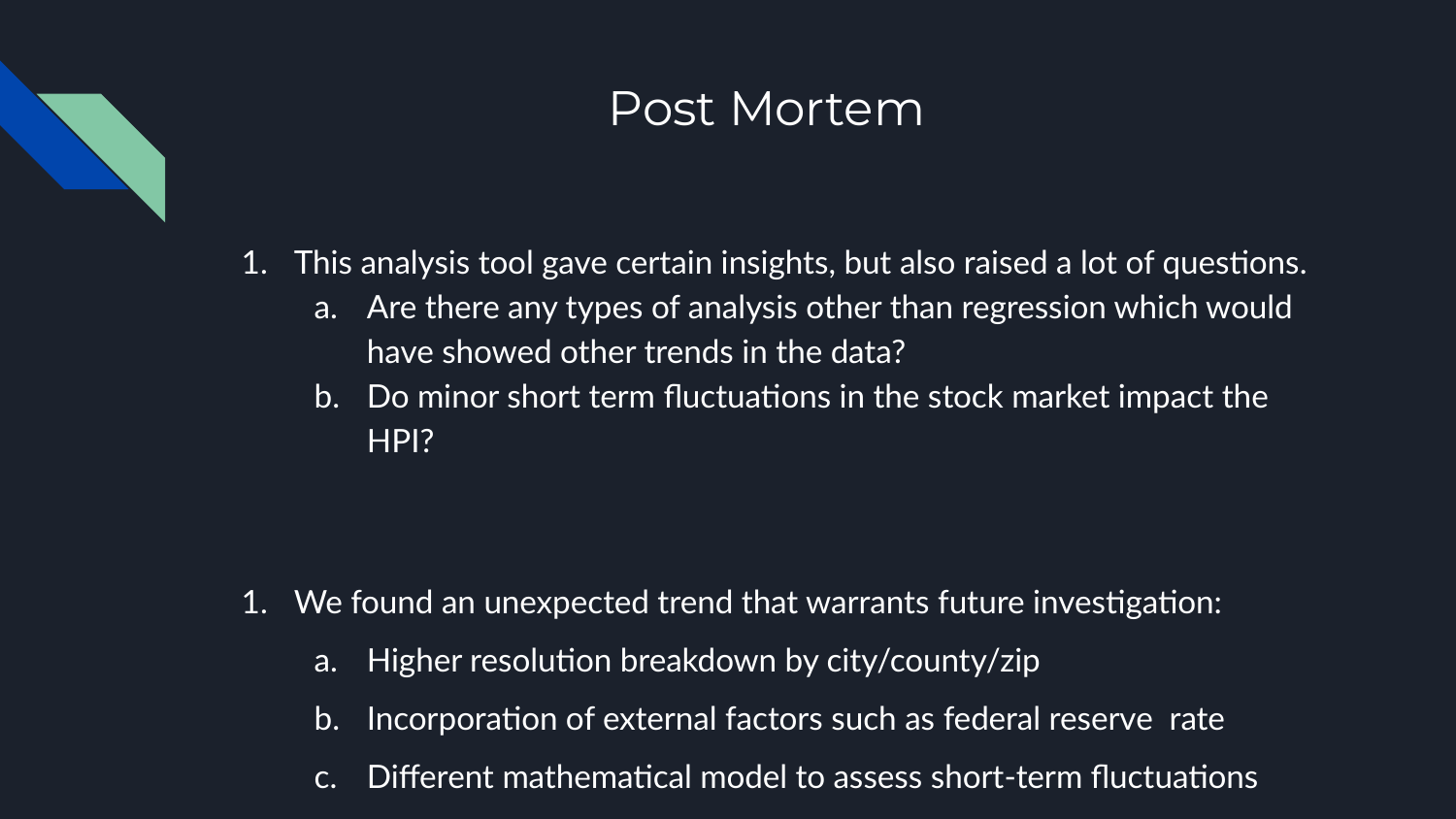

# Post Mortem
This analysis tool gave certain insights, but also raised a lot of questions.
Are there any types of analysis other than regression which would have showed other trends in the data?
Do minor short term fluctuations in the stock market impact the HPI?

We found an unexpected trend that warrants future investigation:
Higher resolution breakdown by city/county/zip
Incorporation of external factors such as federal reserve  rate
Different mathematical model to assess short-term fluctuations